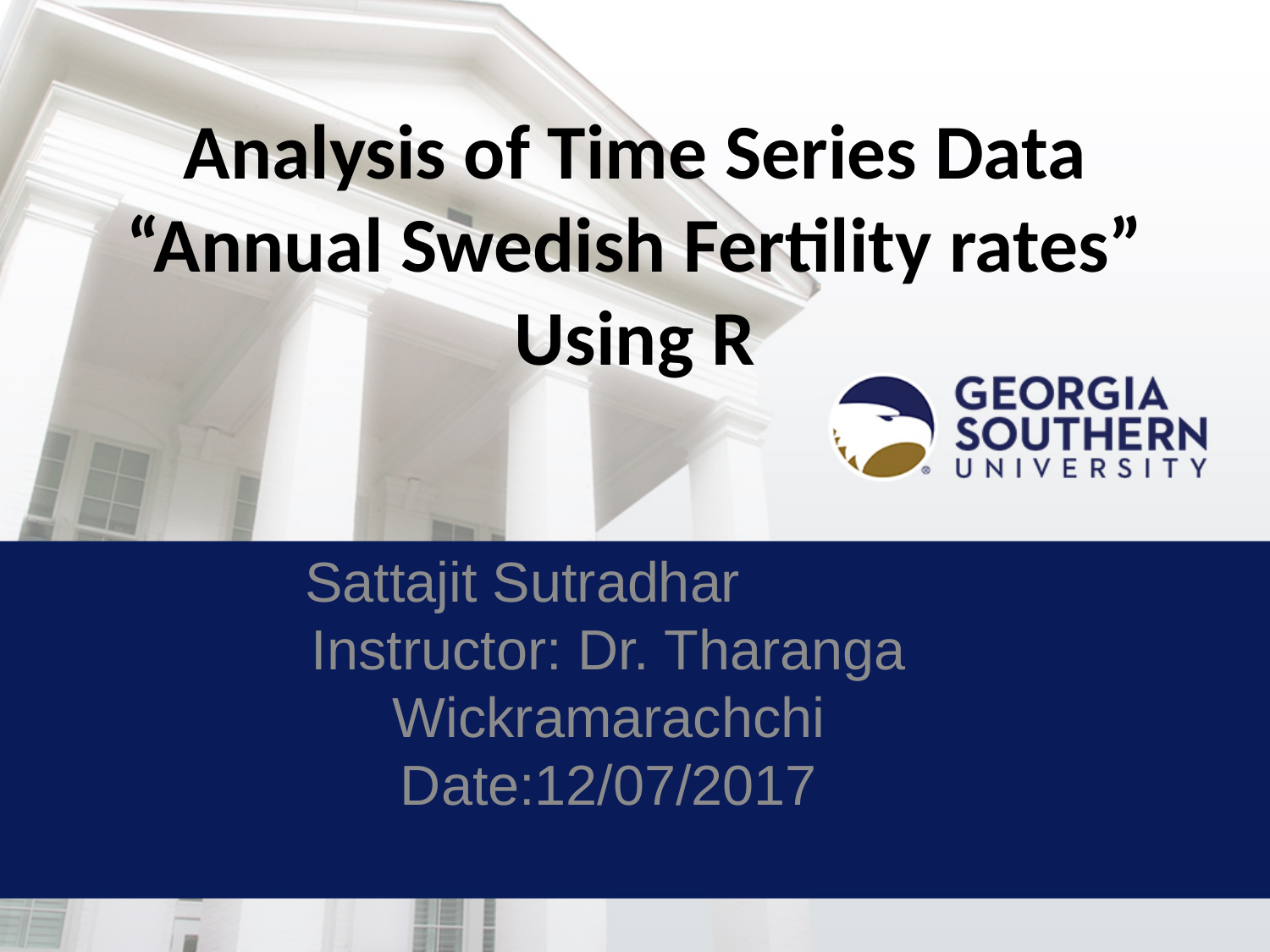

# Analysis of Time Series Data “Annual Swedish Fertility rates” Using R
Sattajit Sutradhar
Instructor: Dr. Tharanga Wickramarachchi
Date:12/07/2017